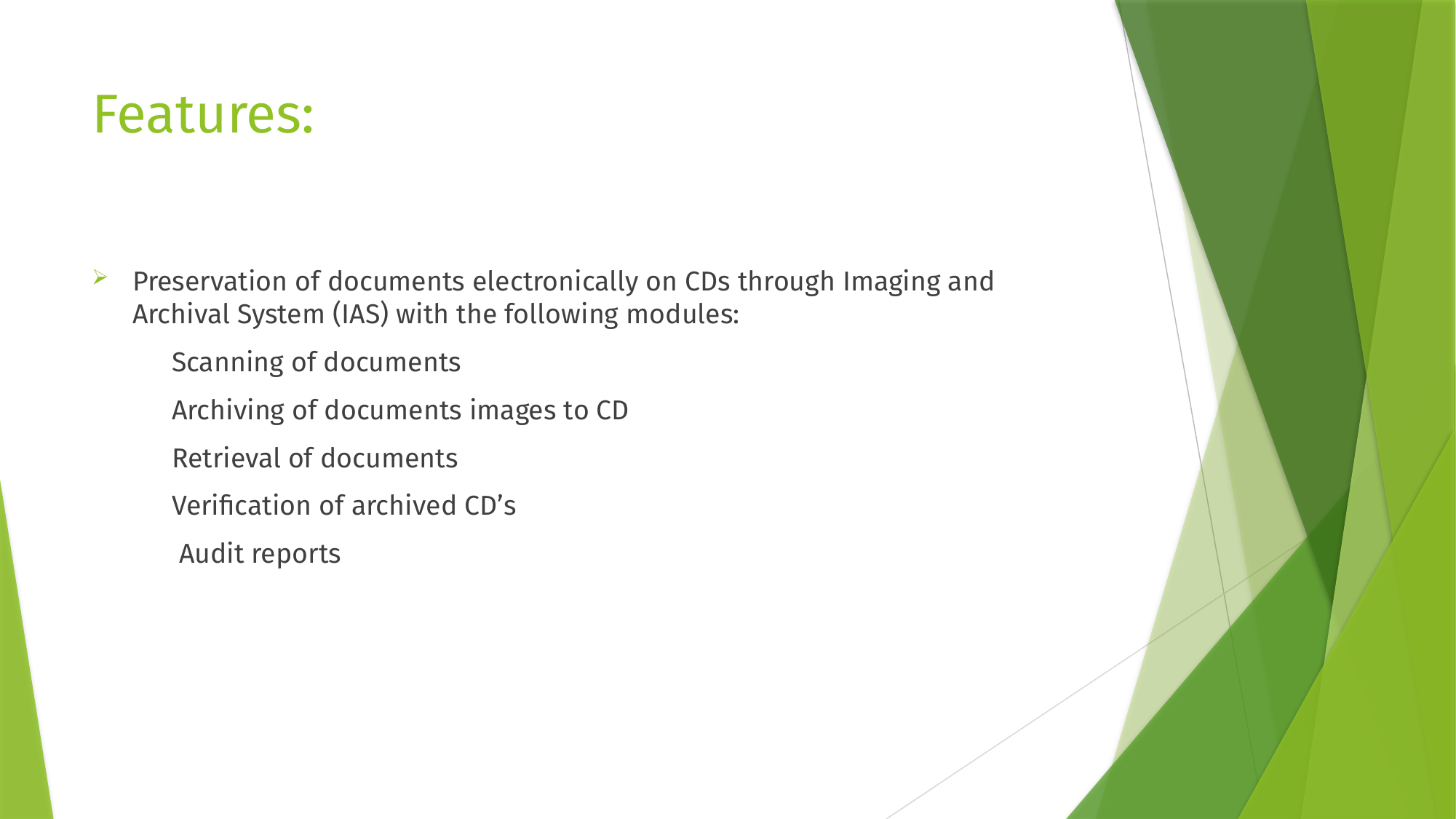

# Features:
Preservation of documents electronically on CDs through Imaging and Archival System (IAS) with the following modules:
           Scanning of documents
           Archiving of documents images to CD
           Retrieval of documents
           Verification of archived CD’s
            Audit reports